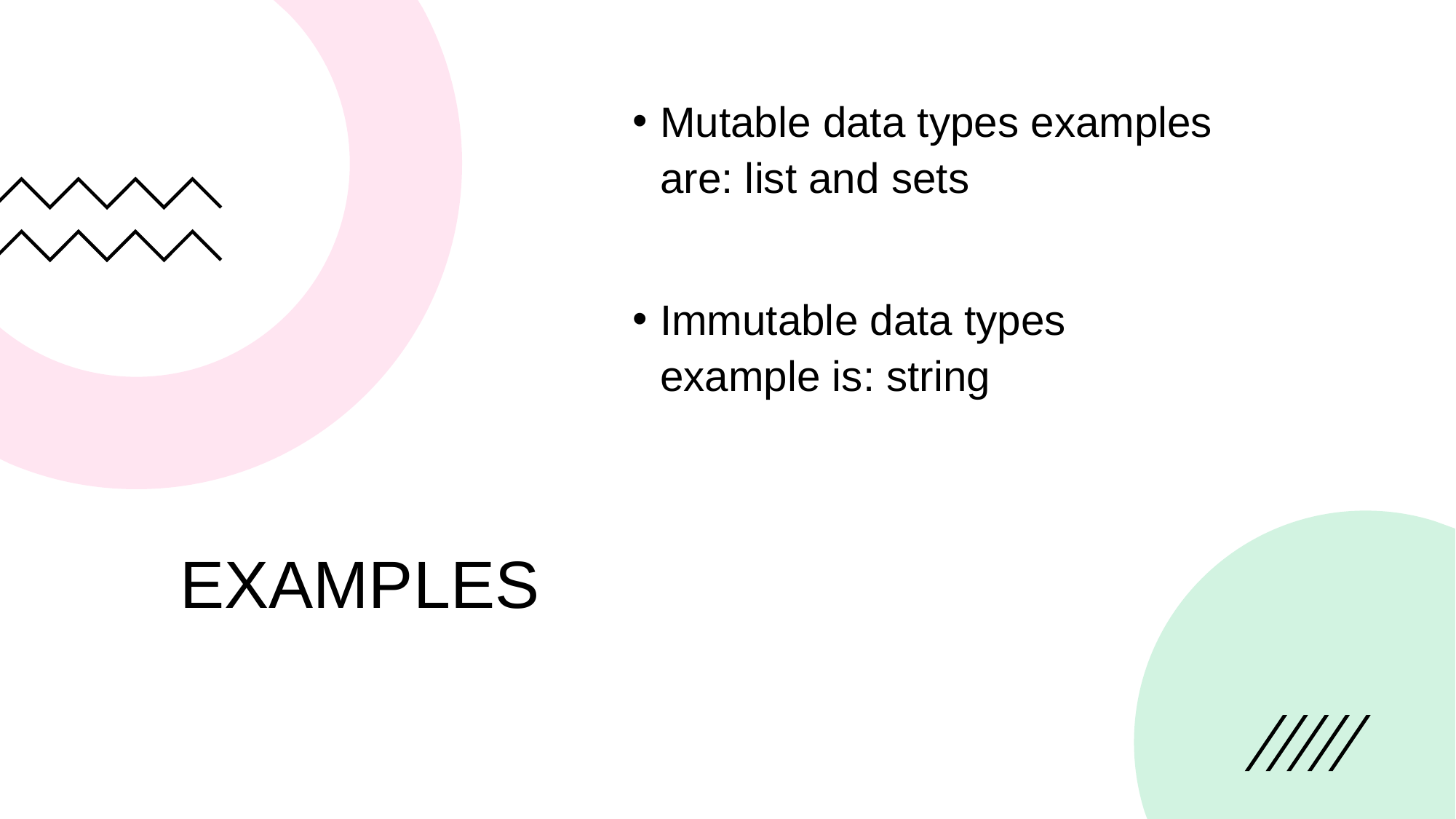

Mutable data types examples are: list and sets

Immutable data types example is: string

# EXAMPLES